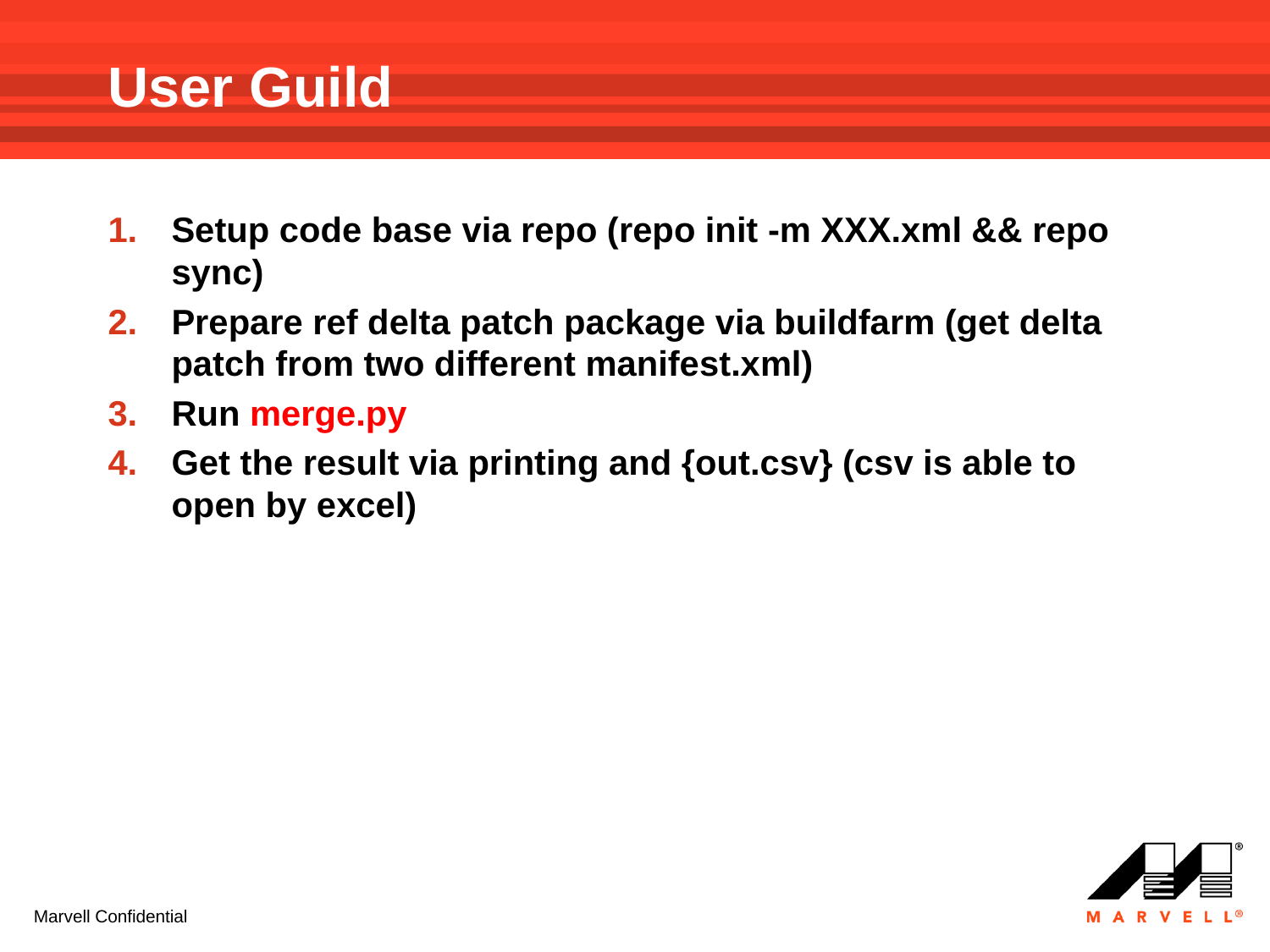

# User Guild
Setup code base via repo (repo init -m XXX.xml && repo sync)
Prepare ref delta patch package via buildfarm (get delta patch from two different manifest.xml)
Run merge.py
Get the result via printing and {out.csv} (csv is able to open by excel)
Marvell Confidential